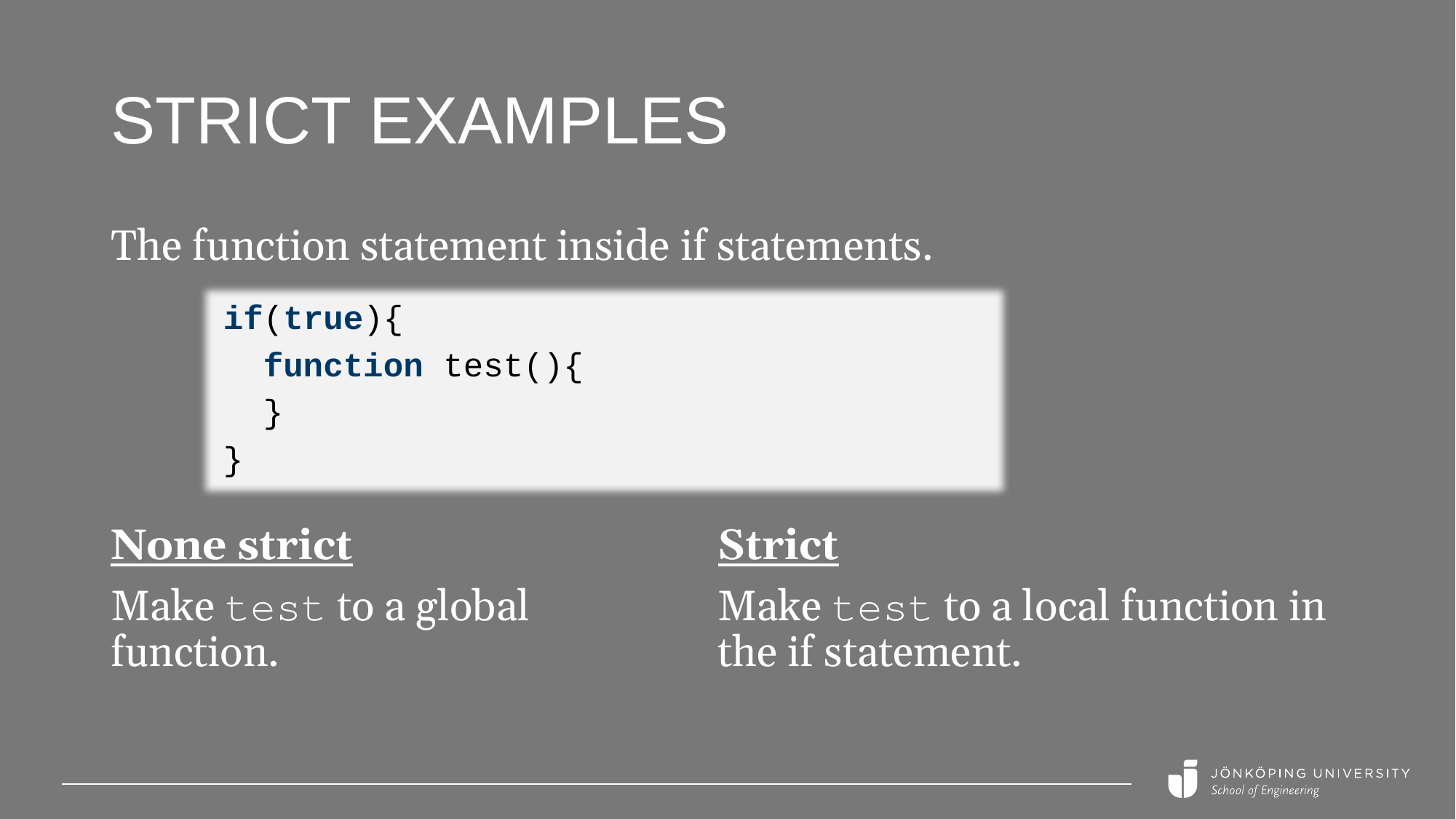

# Strict examples
The function statement inside if statements.
if(true){
  function test(){
  }
}
None strict
Make test to a global function.
Strict
Make test to a local function in the if statement.